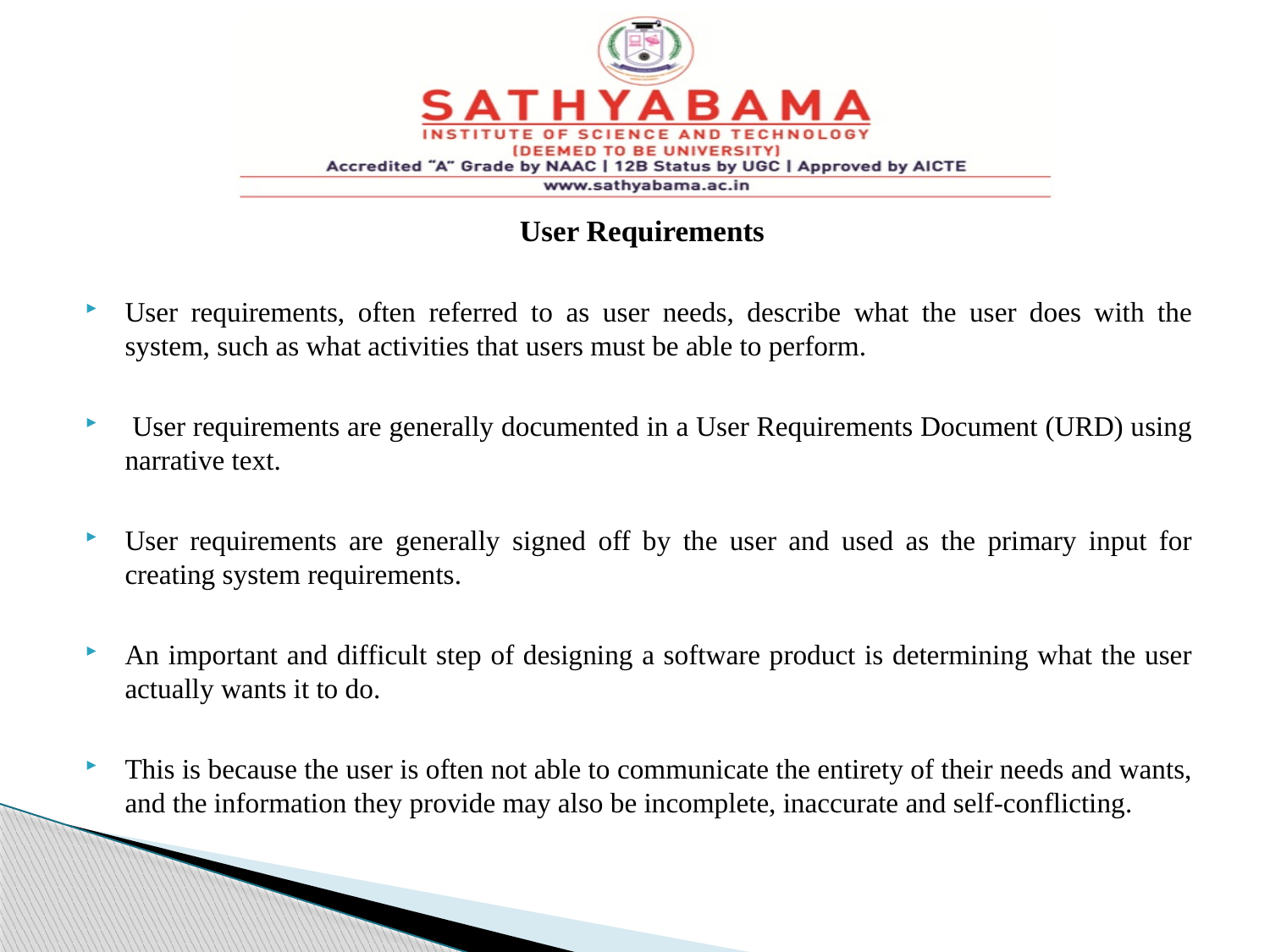

#
User Requirements

User requirements, often referred to as user needs, describe what the user does with the system, such as what activities that users must be able to perform.

 User requirements are generally documented in a User Requirements Document (URD) using narrative text.

User requirements are generally signed off by the user and used as the primary input for creating system requirements.

An important and difficult step of designing a software product is determining what the user actually wants it to do.

This is because the user is often not able to communicate the entirety of their needs and wants, and the information they provide may also be incomplete, inaccurate and self-conflicting.